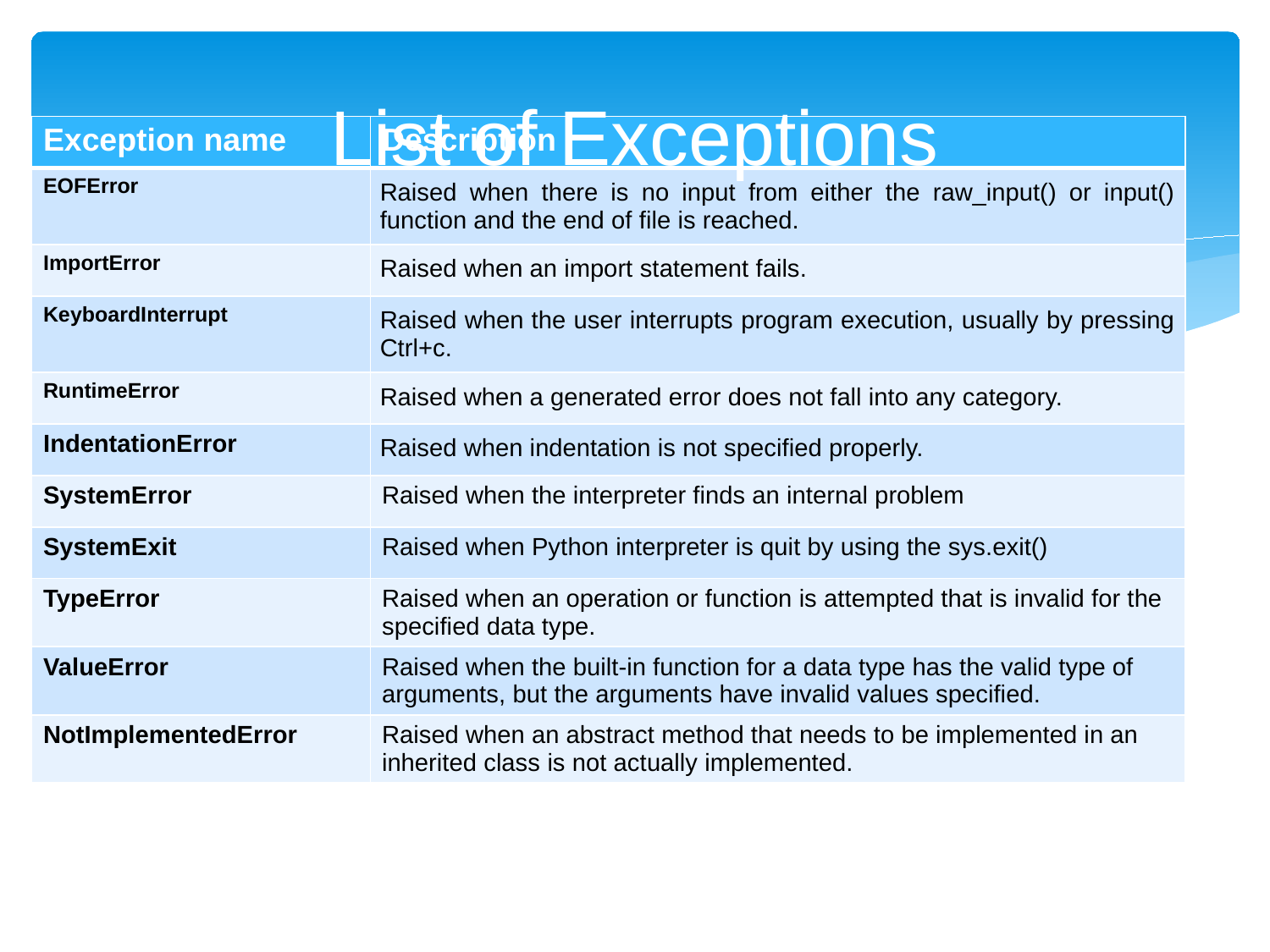

# List of Exceptions
| Exception name | Description |
| --- | --- |
| EOFError | Raised when there is no input from either the raw\_input() or input() function and the end of file is reached. |
| ImportError | Raised when an import statement fails. |
| KeyboardInterrupt | Raised when the user interrupts program execution, usually by pressing Ctrl+c. |
| RuntimeError | Raised when a generated error does not fall into any category. |
| IndentationError | Raised when indentation is not specified properly. |
| SystemError | Raised when the interpreter finds an internal problem |
| SystemExit | Raised when Python interpreter is quit by using the sys.exit() |
| TypeError | Raised when an operation or function is attempted that is invalid for the specified data type. |
| ValueError | Raised when the built-in function for a data type has the valid type of arguments, but the arguments have invalid values specified. |
| NotImplementedError | Raised when an abstract method that needs to be implemented in an inherited class is not actually implemented. |